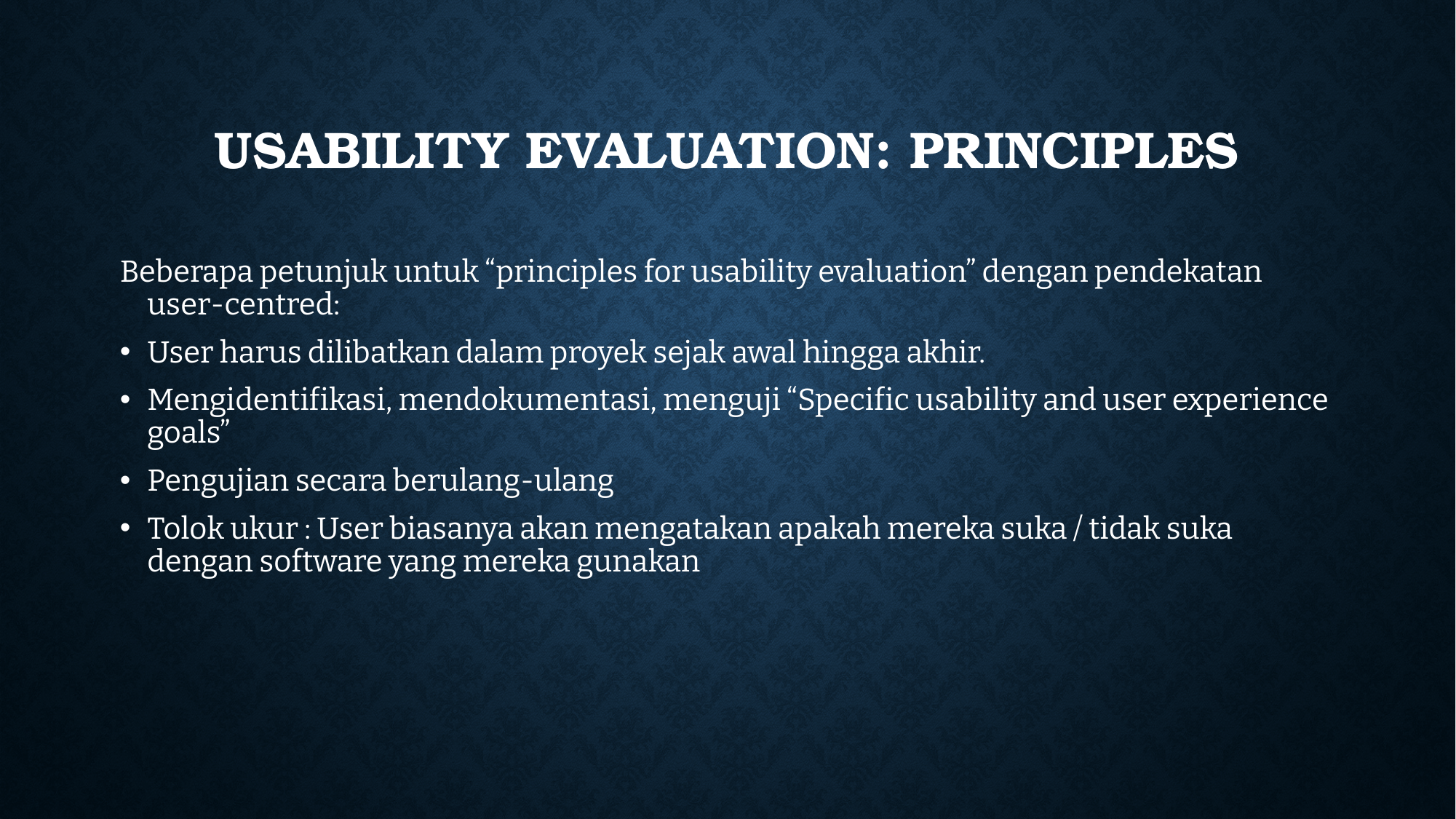

# Usability evaluation: principles
Beberapa petunjuk untuk “principles for usability evaluation” dengan pendekatan user-centred:
User harus dilibatkan dalam proyek sejak awal hingga akhir.
Mengidentifikasi, mendokumentasi, menguji “Specific usability and user experience goals”
Pengujian secara berulang-ulang
Tolok ukur : User biasanya akan mengatakan apakah mereka suka / tidak suka dengan software yang mereka gunakan